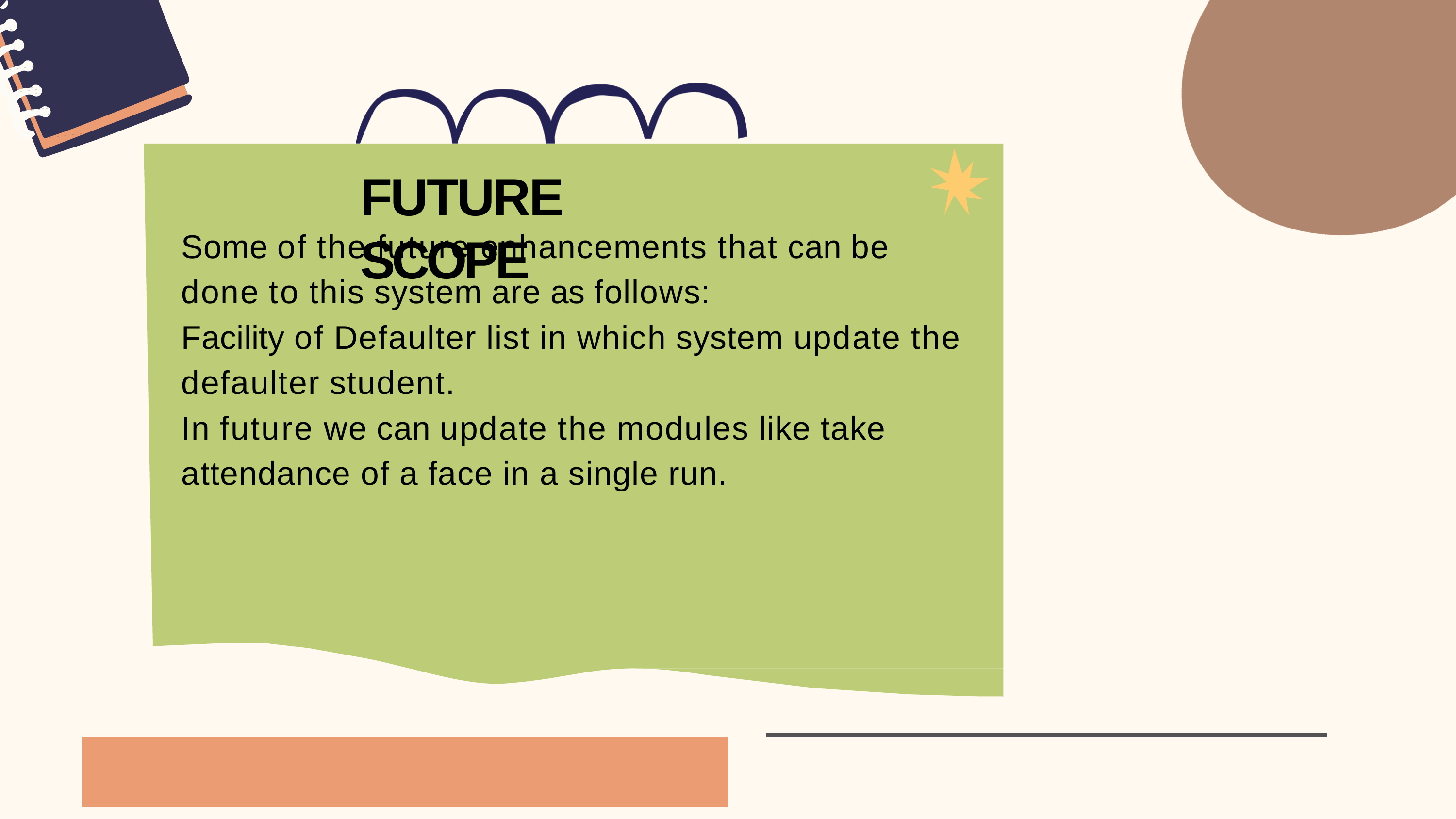

# FUTURE SCOPE
Some of the future enhancements that can be  done to this system are as follows:
Facility of Defaulter list in which system update the  defaulter student.
In future we can update the modules like take attendance of a face in a single run.